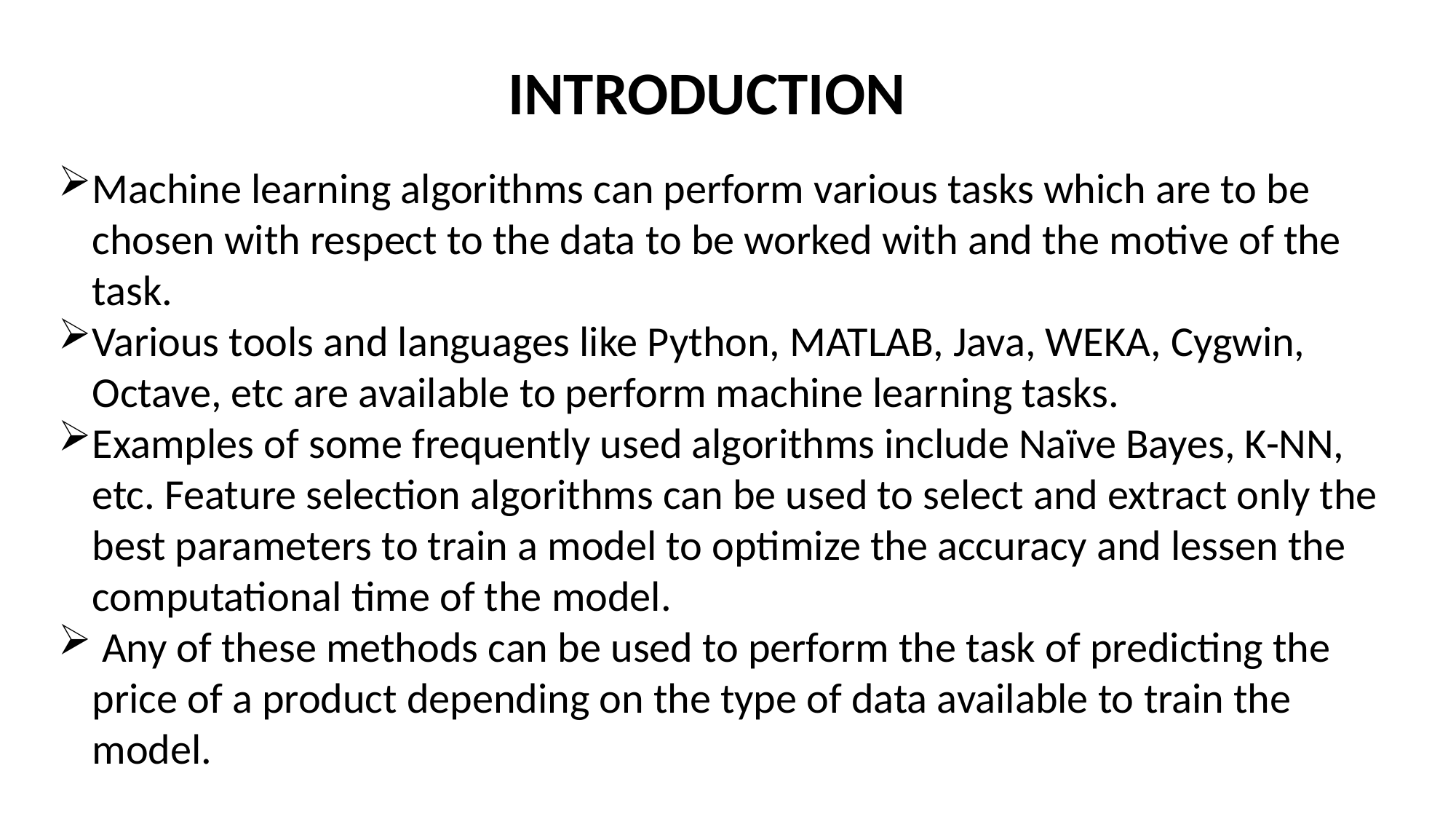

INTRODUCTION
Machine learning algorithms can perform various tasks which are to be chosen with respect to the data to be worked with and the motive of the task.
Various tools and languages like Python, MATLAB, Java, WEKA, Cygwin, Octave, etc are available to perform machine learning tasks.
Examples of some frequently used algorithms include Naïve Bayes, K-NN, etc. Feature selection algorithms can be used to select and extract only the best parameters to train a model to optimize the accuracy and lessen the computational time of the model.
 Any of these methods can be used to perform the task of predicting the price of a product depending on the type of data available to train the model.